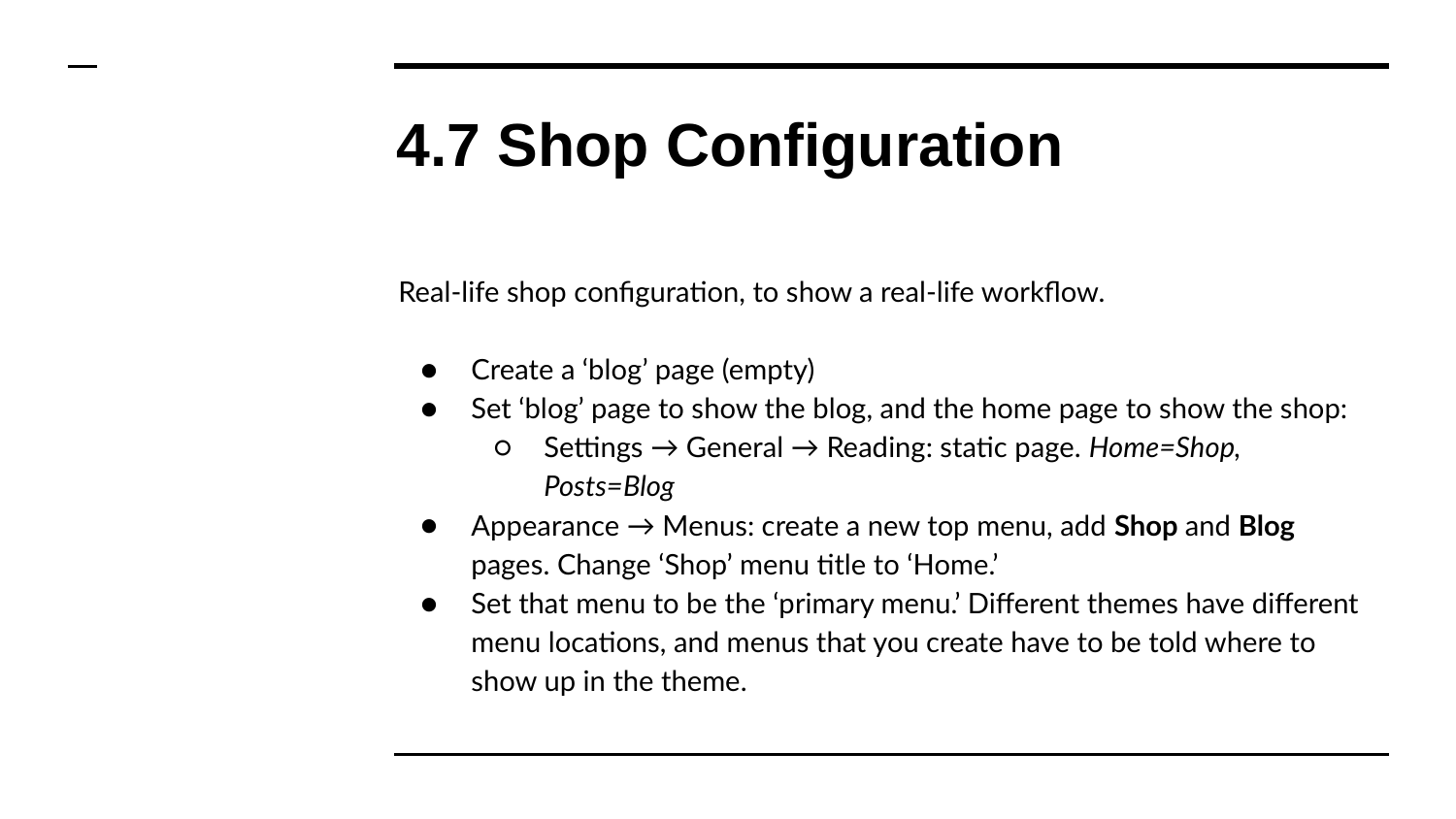

# 4.7 Shop Configuration
Real-life shop configuration, to show a real-life workflow.

Create a ‘blog’ page (empty)
Set ‘blog’ page to show the blog, and the home page to show the shop:
Settings → General → Reading: static page. Home=Shop, Posts=Blog
Appearance → Menus: create a new top menu, add Shop and Blog pages. Change ‘Shop’ menu title to ‘Home.’
Set that menu to be the ‘primary menu.’ Different themes have different menu locations, and menus that you create have to be told where to show up in the theme.